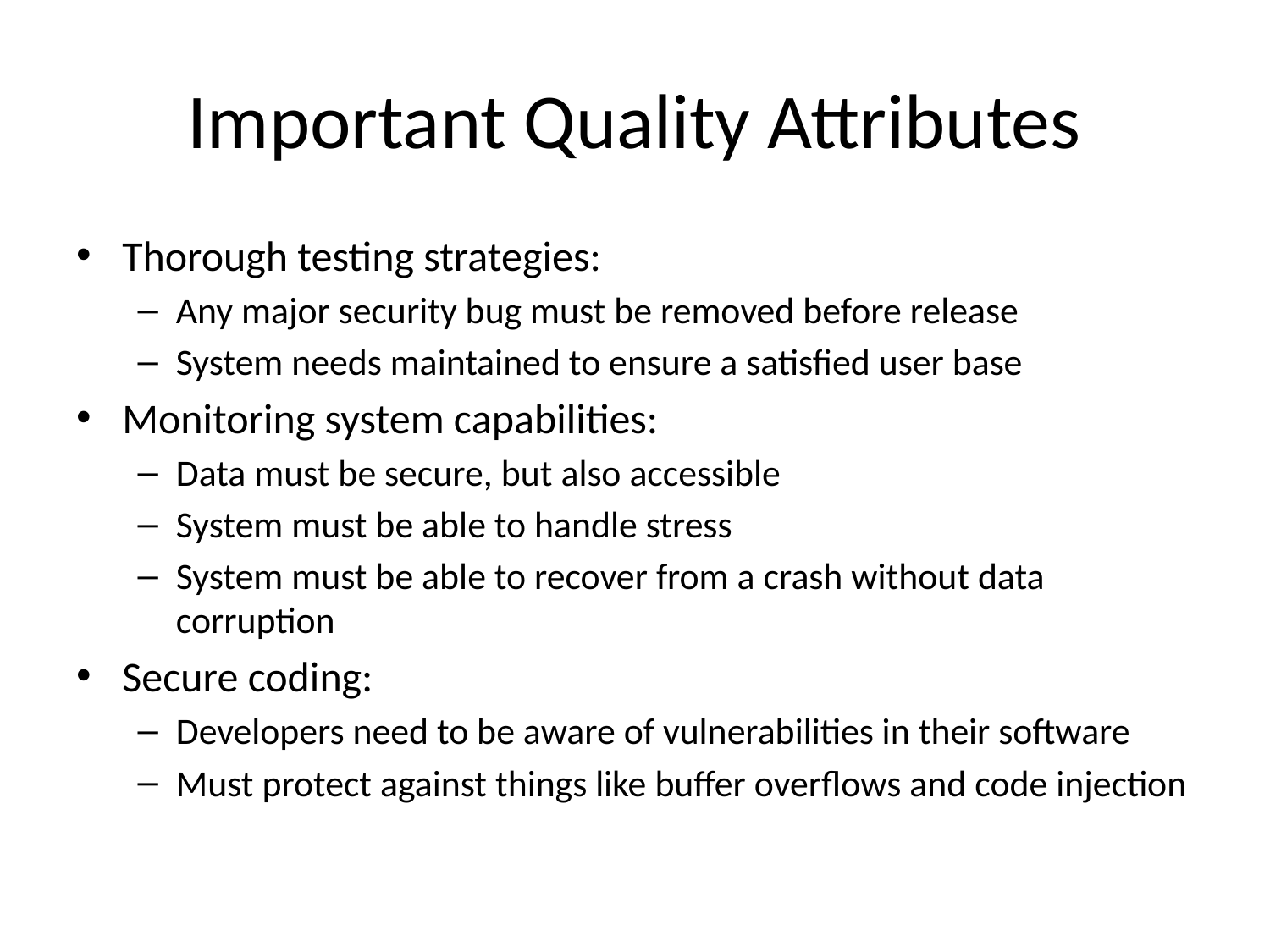

# Important Quality Attributes
Thorough testing strategies:
Any major security bug must be removed before release
System needs maintained to ensure a satisfied user base
Monitoring system capabilities:
Data must be secure, but also accessible
System must be able to handle stress
System must be able to recover from a crash without data corruption
Secure coding:
Developers need to be aware of vulnerabilities in their software
Must protect against things like buffer overflows and code injection